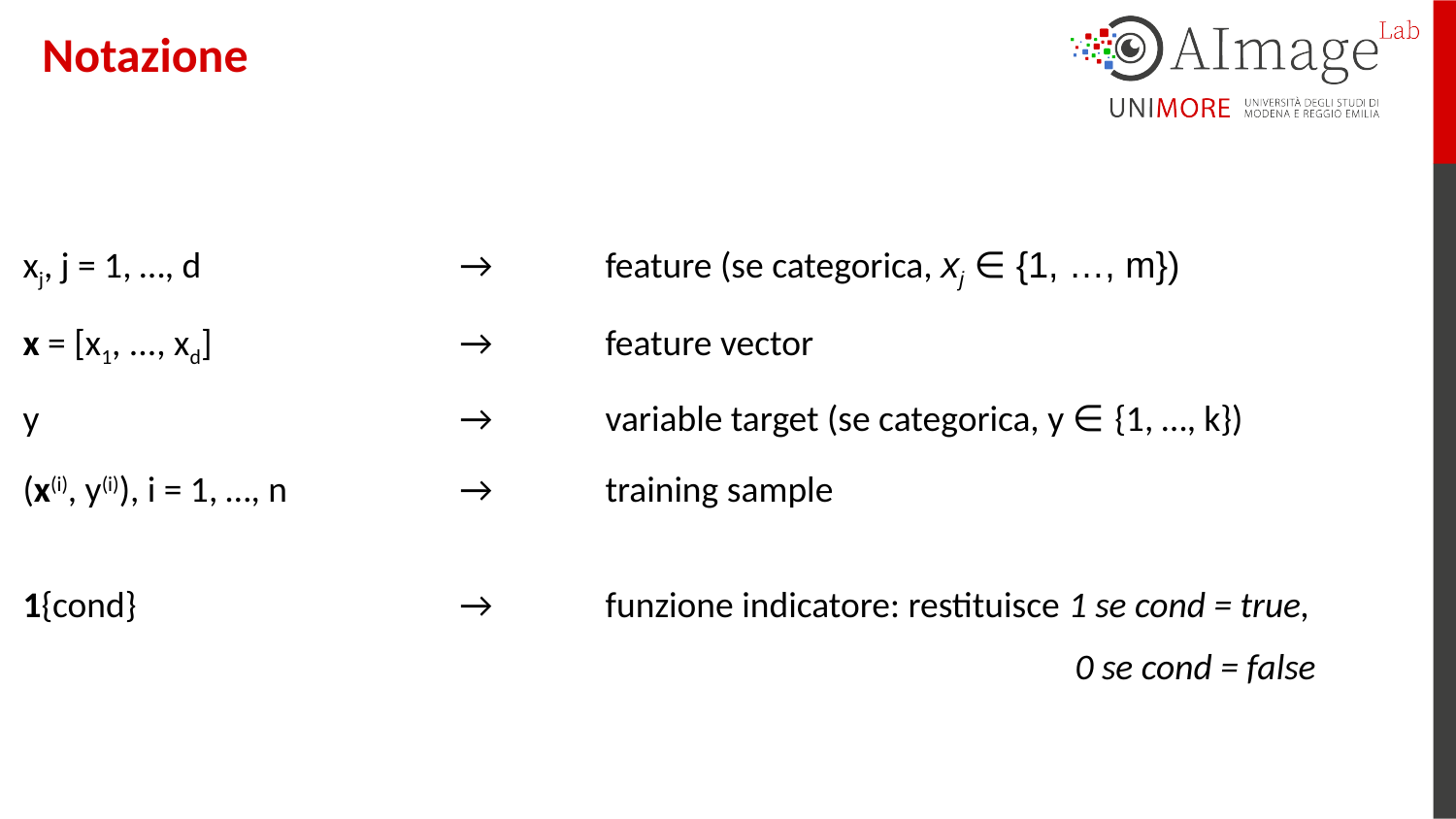

Notazione
xj, j = 1, …, d 		→ 	feature (se categorica, xj ∈ {1, …, m})
x = [x1, ..., xd] 		→ 	feature vector
y 			→ 	variable target (se categorica, y ∈ {1, …, k})
(x(i), y(i)), i = 1, …, n 		→ 	training sample

1{cond}			→    	funzione indicatore: restituisce 1 se cond = true,
							    0 se cond = false